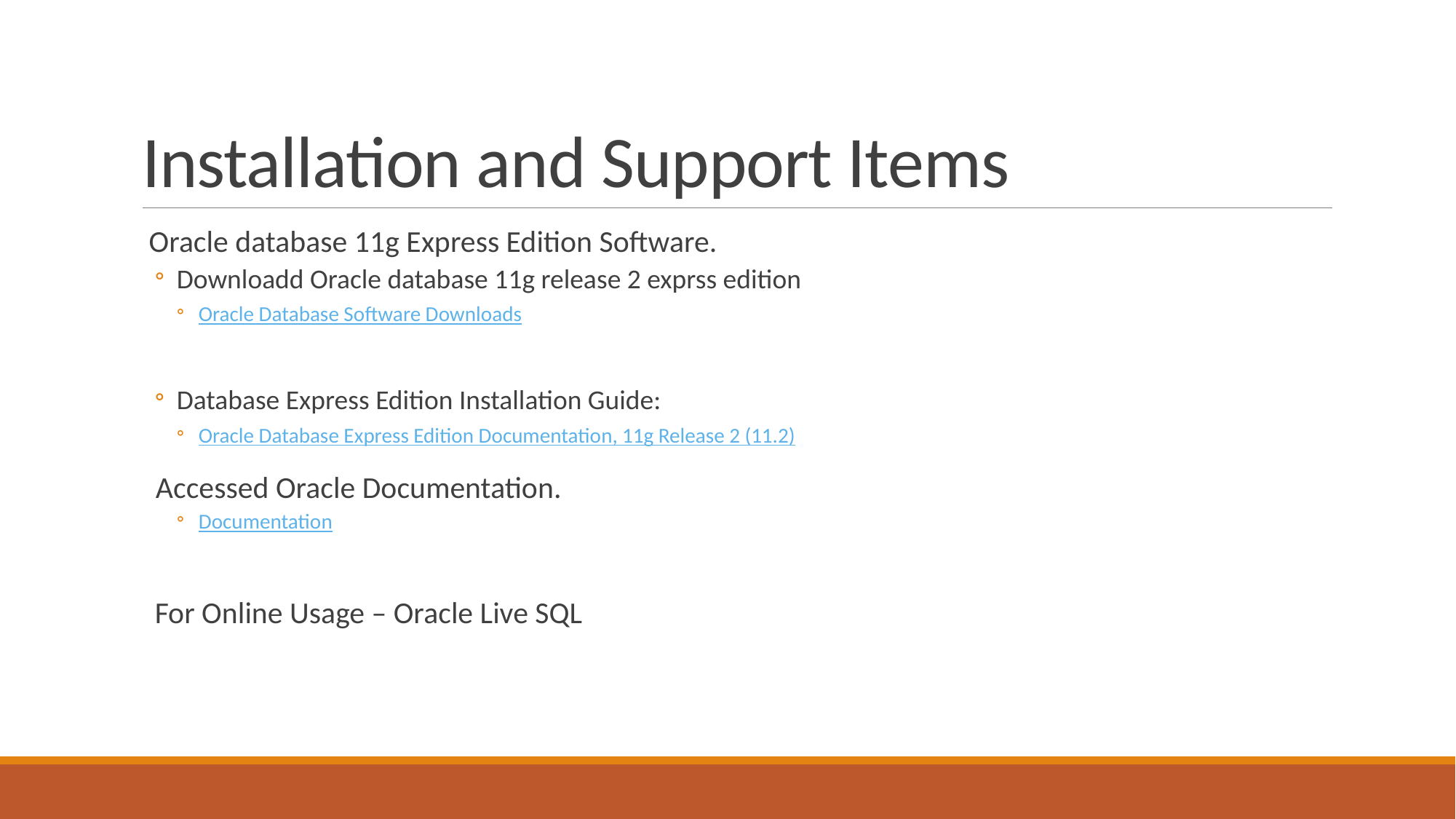

# Installation and Support Items
 Oracle database 11g Express Edition Software.
Downloadd Oracle database 11g release 2 exprss edition
Oracle Database Software Downloads

Database Express Edition Installation Guide:
Oracle Database Express Edition Documentation, 11g Release 2 (11.2)
  Accessed Oracle Documentation.
Documentation

For Online Usage – Oracle Live SQL